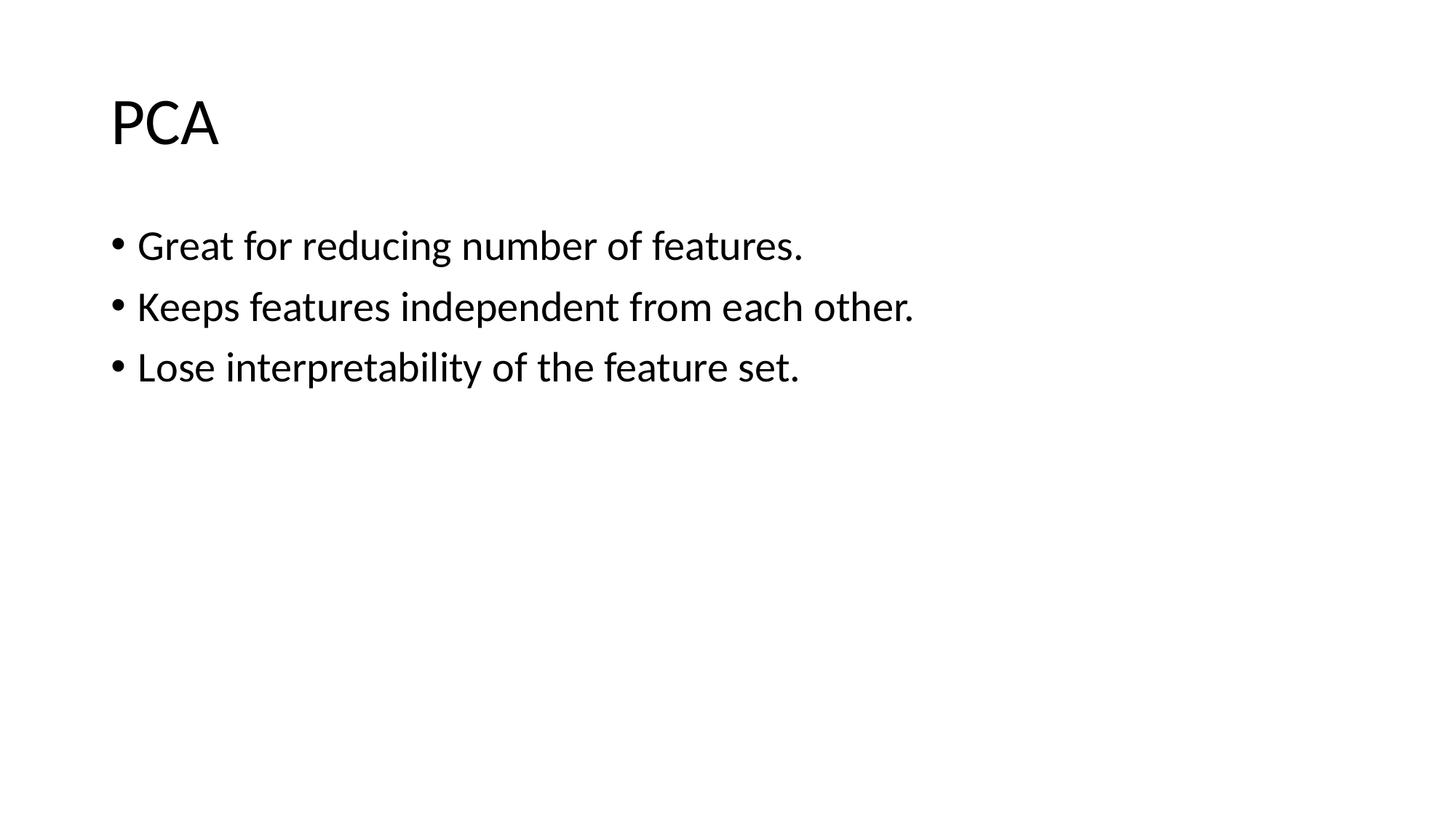

# PCA
Great for reducing number of features.
Keeps features independent from each other.
Lose interpretability of the feature set.